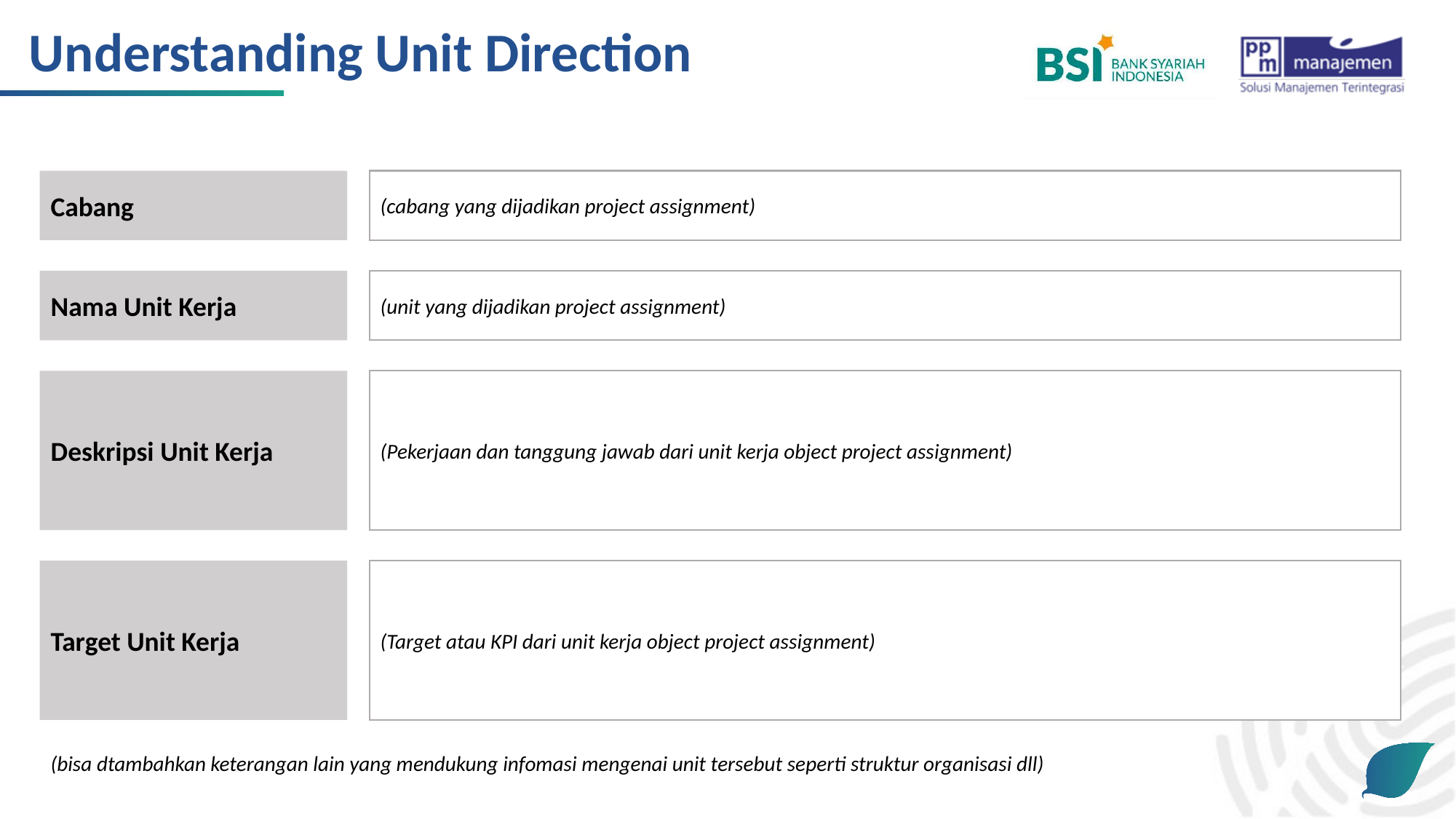

Understanding Unit Direction
Cabang
(cabang yang dijadikan project assignment)
Nama Unit Kerja
(unit yang dijadikan project assignment)
Deskripsi Unit Kerja
(Pekerjaan dan tanggung jawab dari unit kerja object project assignment)
Target Unit Kerja
(Target atau KPI dari unit kerja object project assignment)
(bisa dtambahkan keterangan lain yang mendukung infomasi mengenai unit tersebut seperti struktur organisasi dll)